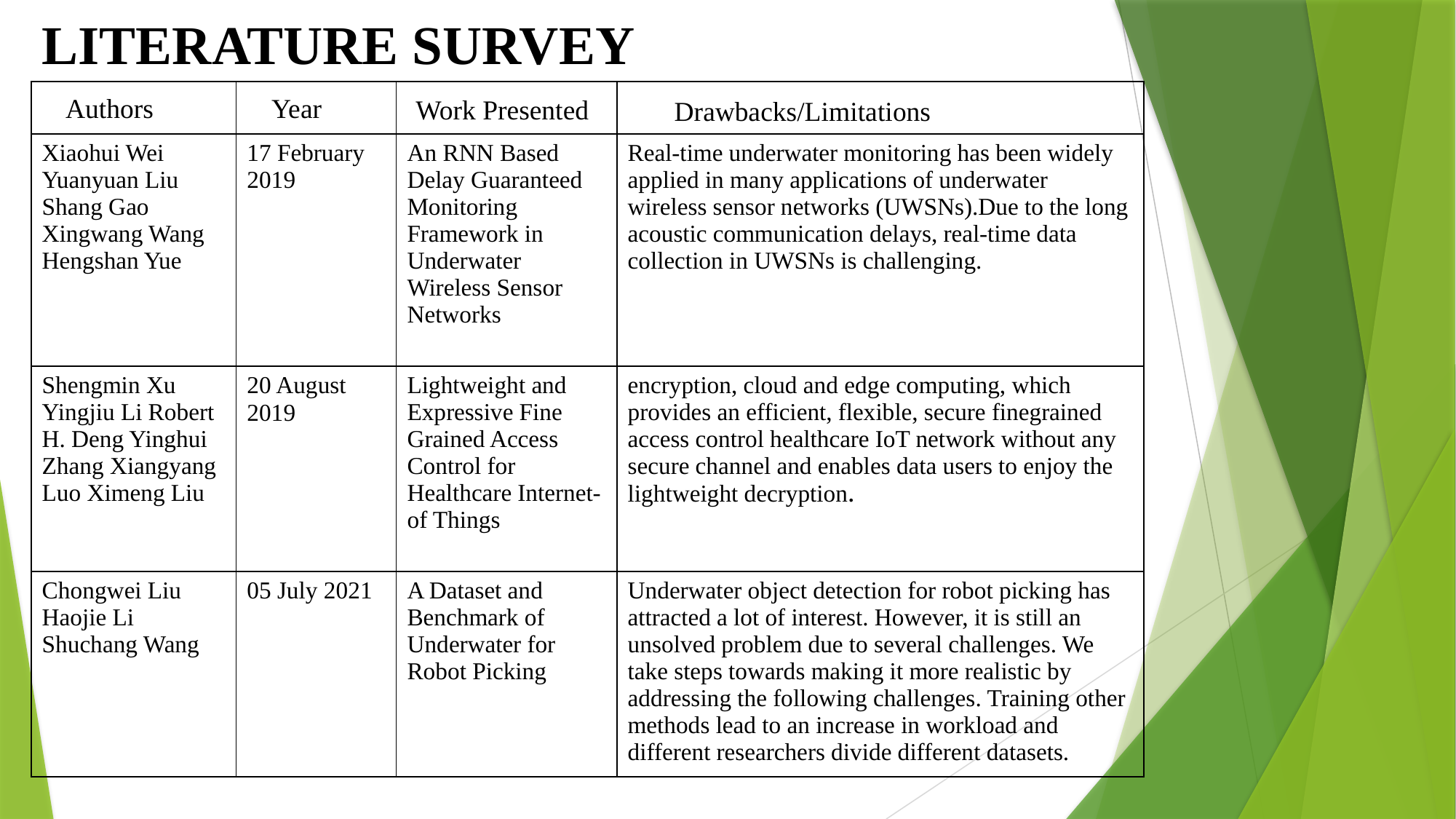

# LITERATURE SURVEY
| a |  |  |  |
| --- | --- | --- | --- |
| Xiaohui Wei Yuanyuan Liu Shang Gao Xingwang Wang Hengshan Yue | 17 February 2019 | An RNN Based Delay Guaranteed Monitoring Framework in Underwater Wireless Sensor Networks | Real-time underwater monitoring has been widely applied in many applications of underwater wireless sensor networks (UWSNs).Due to the long acoustic communication delays, real-time data collection in UWSNs is challenging. |
| Shengmin Xu Yingjiu Li Robert H. Deng Yinghui Zhang Xiangyang Luo Ximeng Liu | 20 August 2019 | Lightweight and Expressive Fine Grained Access Control for Healthcare Internet-of Things | encryption, cloud and edge computing, which provides an efficient, flexible, secure finegrained access control healthcare IoT network without any secure channel and enables data users to enjoy the lightweight decryption. |
| Chongwei Liu Haojie Li Shuchang Wang | 05 July 2021 | A Dataset and Benchmark of Underwater for Robot Picking | Underwater object detection for robot picking has attracted a lot of interest. However, it is still an unsolved problem due to several challenges. We take steps towards making it more realistic by addressing the following challenges. Training other methods lead to an increase in workload and different researchers divide different datasets. |
Authors
Year
Work Presented
Drawbacks/Limitations